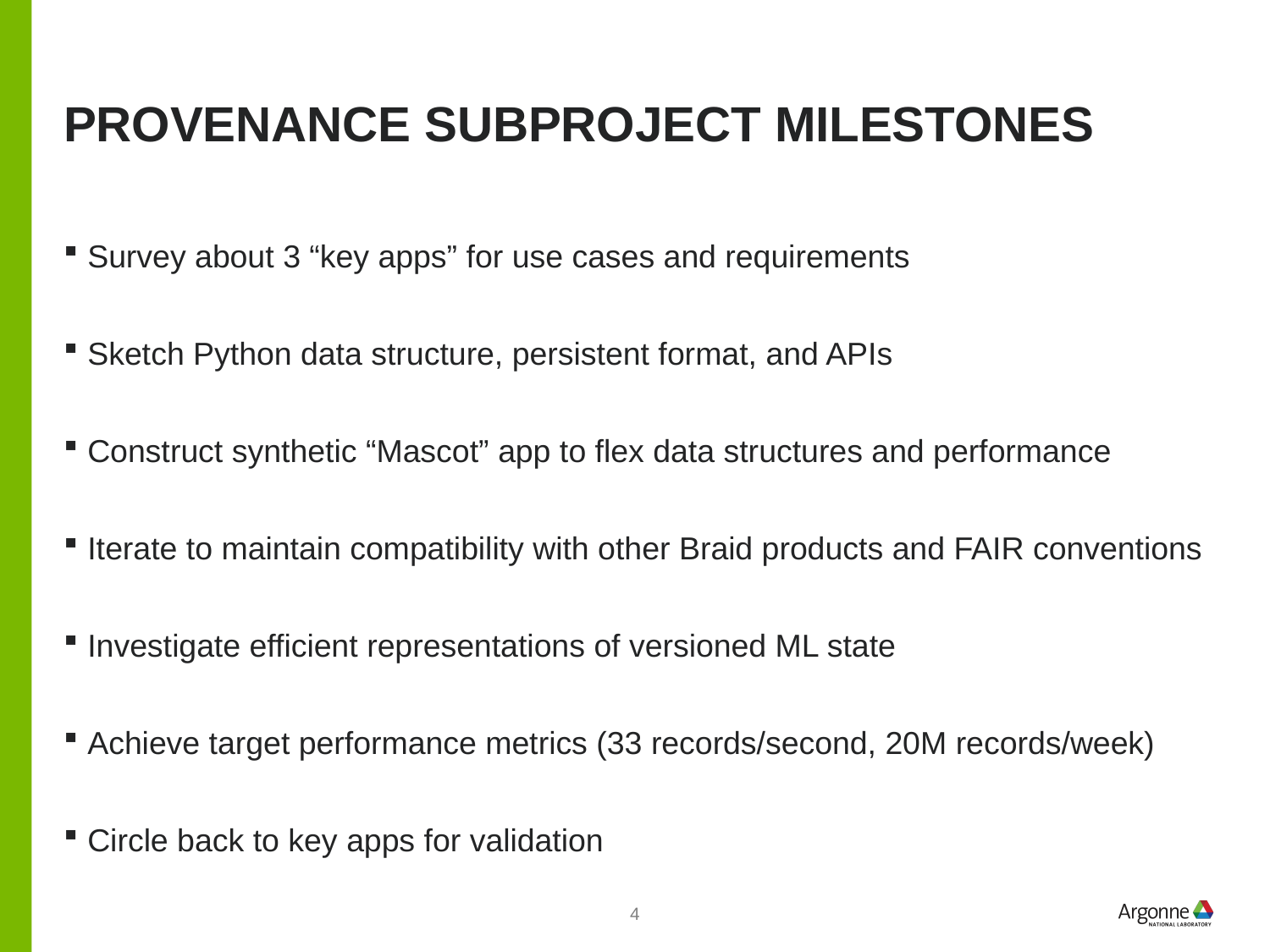

# PROVENANCE Subproject MILESTONES

Survey about 3 “key apps” for use cases and requirements

Sketch Python data structure, persistent format, and APIs

Construct synthetic “Mascot” app to flex data structures and performance

Iterate to maintain compatibility with other Braid products and FAIR conventions

Investigate efficient representations of versioned ML state

Achieve target performance metrics (33 records/second, 20M records/week)

Circle back to key apps for validation
4